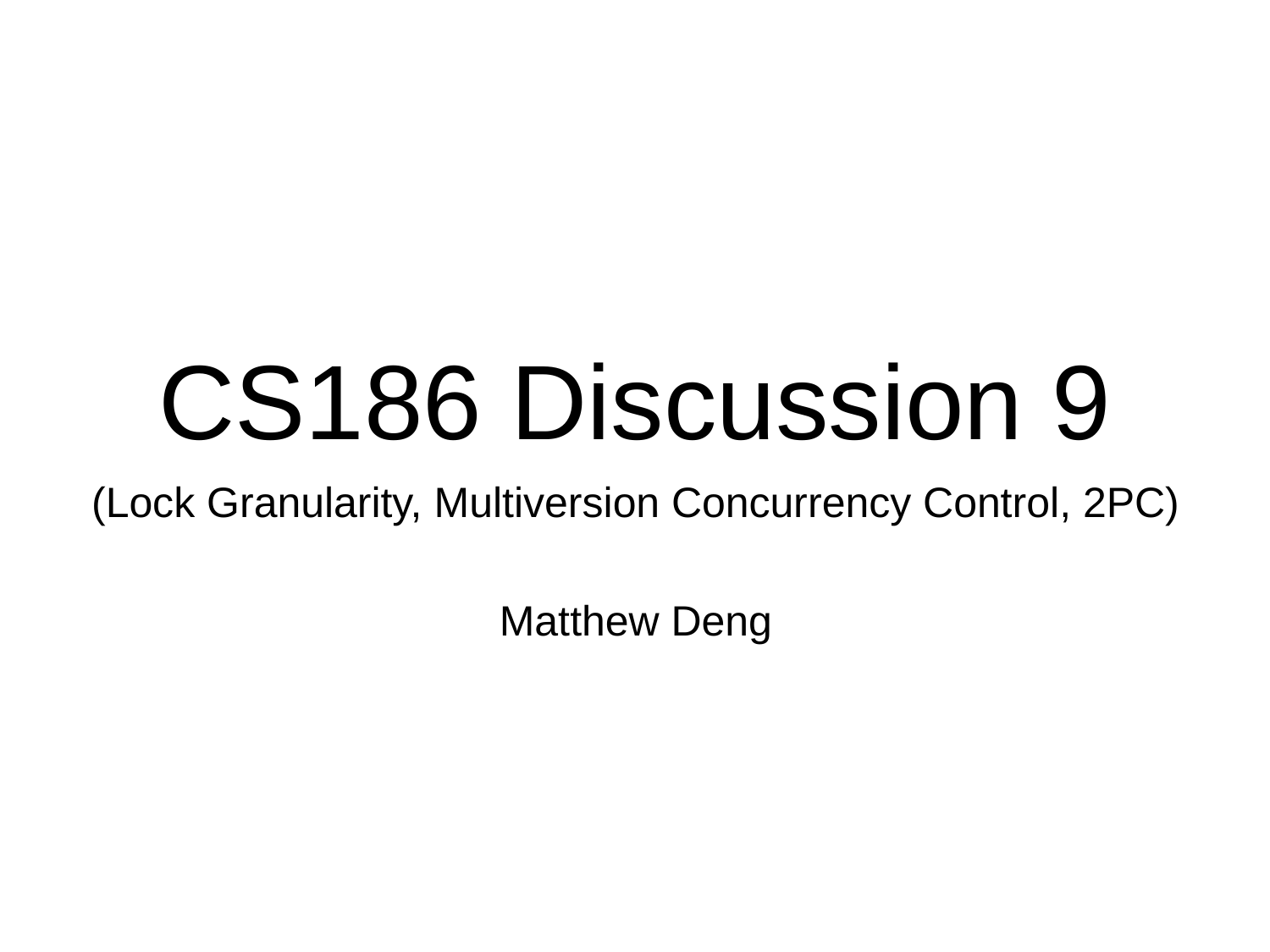

# CS186 Discussion 9
(Lock Granularity, Multiversion Concurrency Control, 2PC)

Matthew Deng